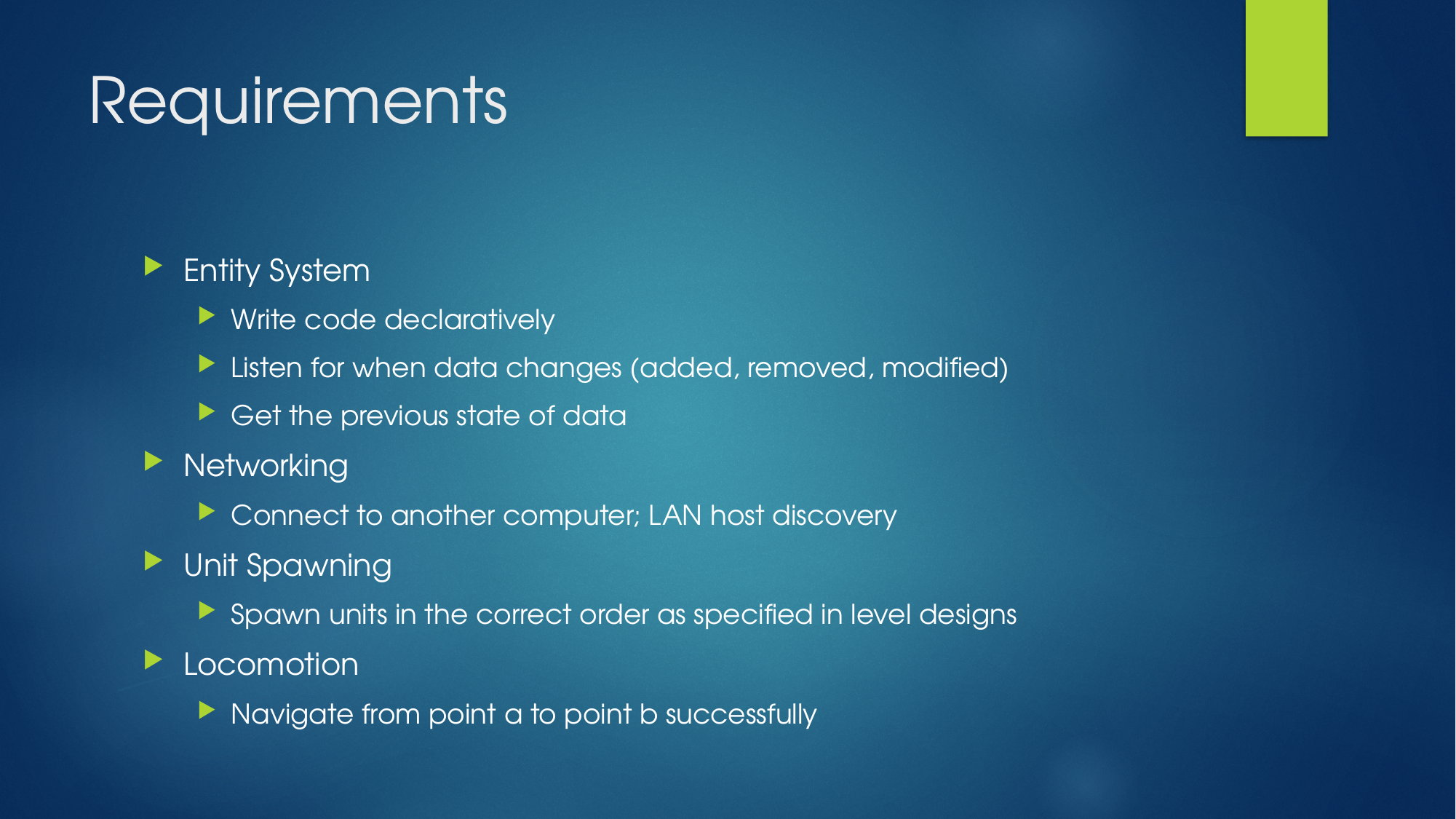

# Requirements
Entity System
Write code declaratively
Listen for when data changes (added, removed, modified)
Get the previous state of data
Networking
Connect to another computer; LAN host discovery
Unit Spawning
Spawn units in the correct order as specified in level designs
Locomotion
Navigate from point a to point b successfully